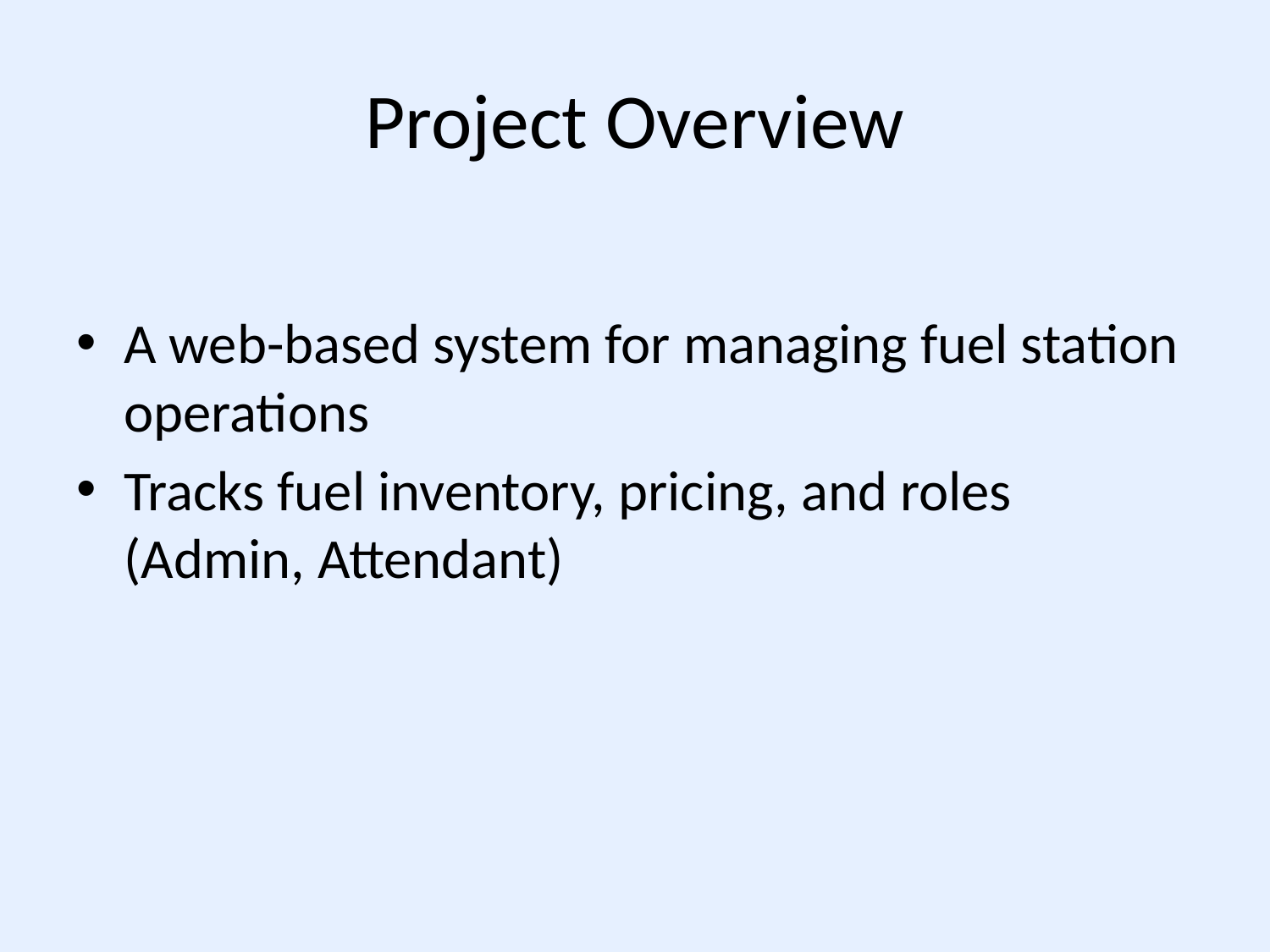

# Project Overview

A web-based system for managing fuel station operations
Tracks fuel inventory, pricing, and roles (Admin, Attendant)